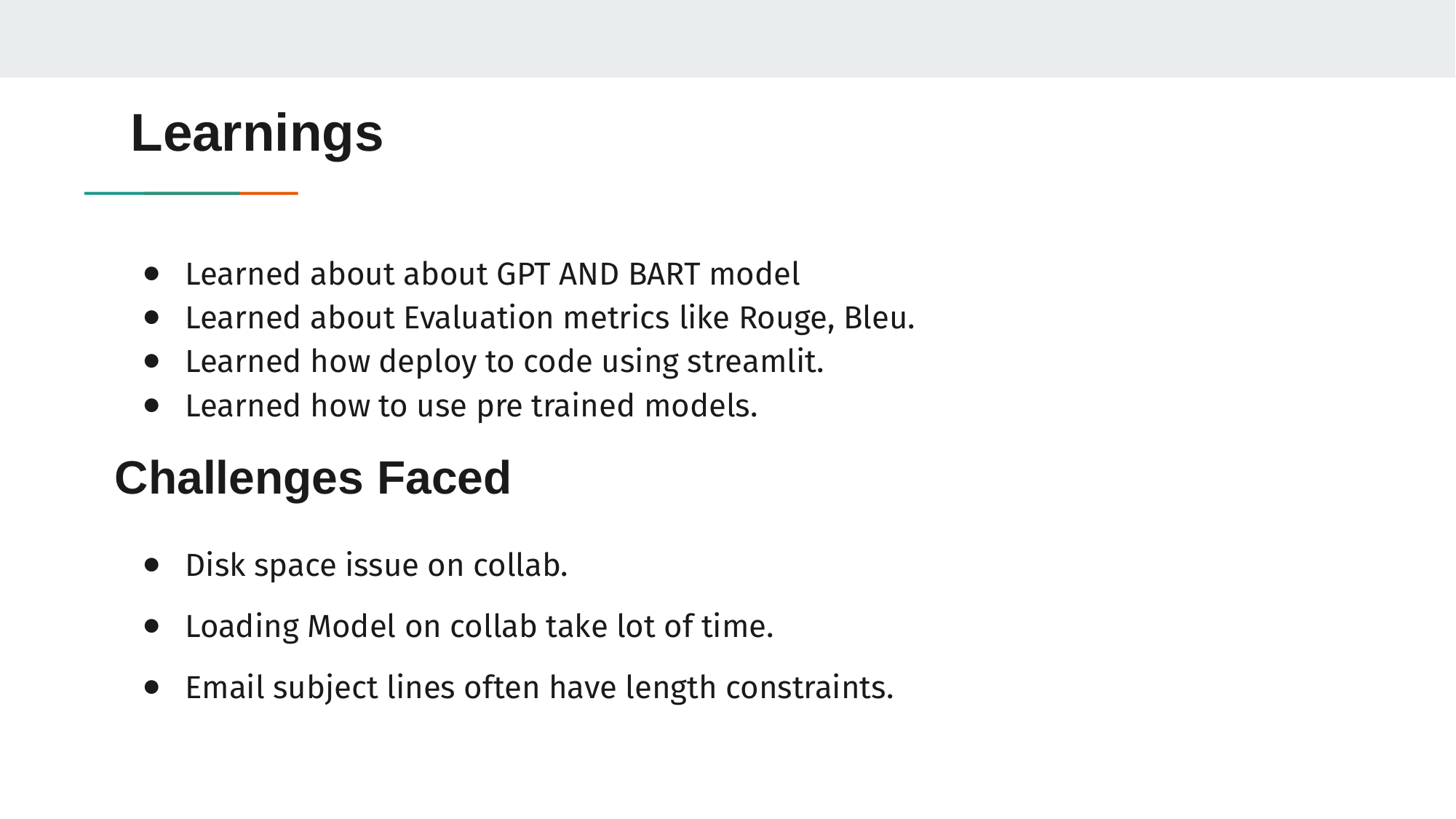

# Learnings
Learned about about GPT AND BART model
Learned about Evaluation metrics like Rouge, Bleu.
Learned how deploy to code using streamlit.
Learned how to use pre trained models.
Challenges Faced

Disk space issue on collab.

Loading Model on collab take lot of time.

Email subject lines often have length constraints.